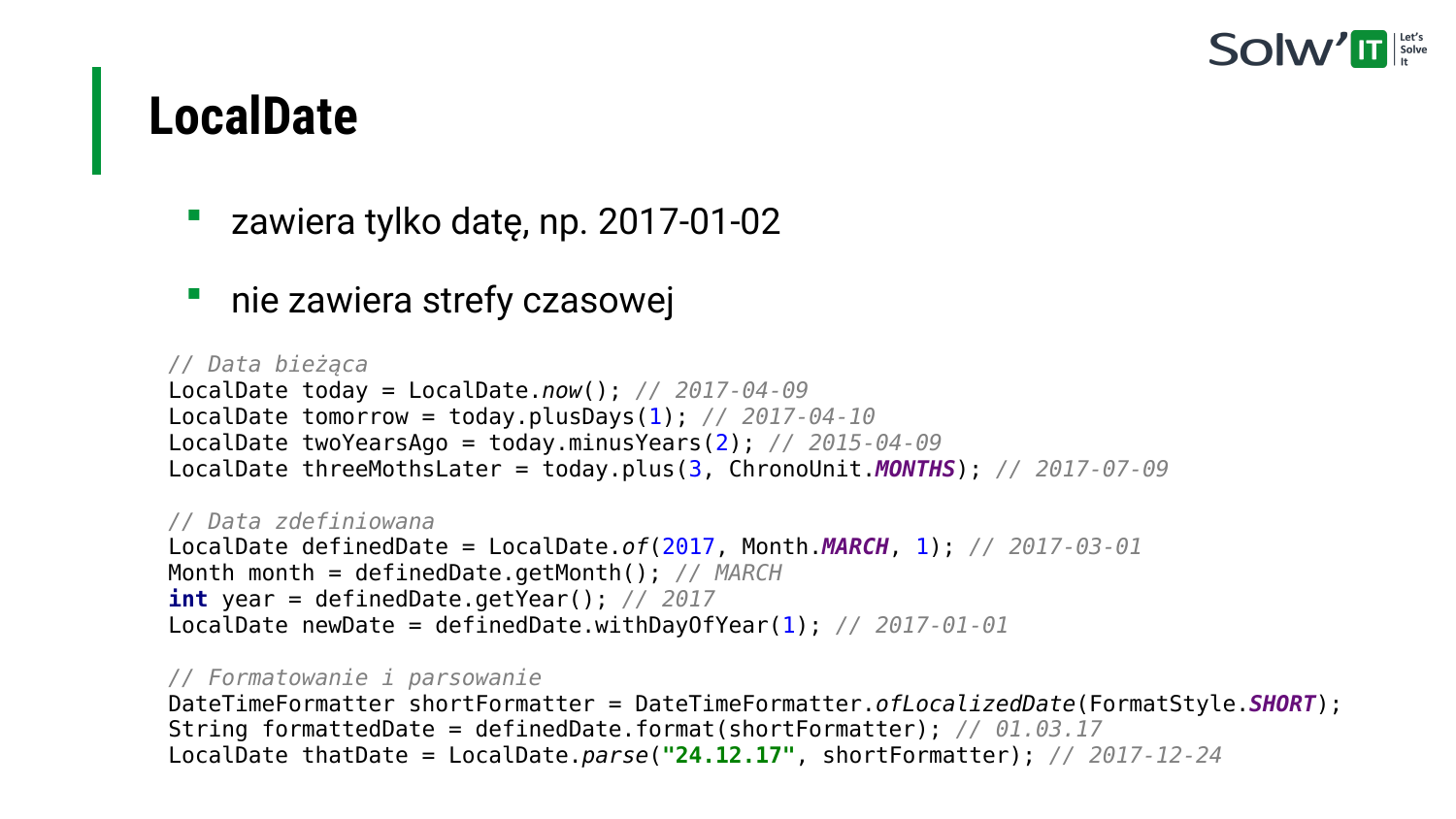

LocalDate
zawiera tylko datę, np. 2017-01-02
nie zawiera strefy czasowej

// Data bieżąca
LocalDate today = LocalDate.now(); // 2017-04-09
LocalDate tomorrow = today.plusDays(1); // 2017-04-10
LocalDate twoYearsAgo = today.minusYears(2); // 2015-04-09
LocalDate threeMothsLater = today.plus(3, ChronoUnit.MONTHS); // 2017-07-09
// Data zdefiniowana
LocalDate definedDate = LocalDate.of(2017, Month.MARCH, 1); // 2017-03-01
Month month = definedDate.getMonth(); // MARCH
int year = definedDate.getYear(); // 2017
LocalDate newDate = definedDate.withDayOfYear(1); // 2017-01-01
// Formatowanie i parsowanie
DateTimeFormatter shortFormatter = DateTimeFormatter.ofLocalizedDate(FormatStyle.SHORT);
String formattedDate = definedDate.format(shortFormatter); // 01.03.17
LocalDate thatDate = LocalDate.parse("24.12.17", shortFormatter); // 2017-12-24